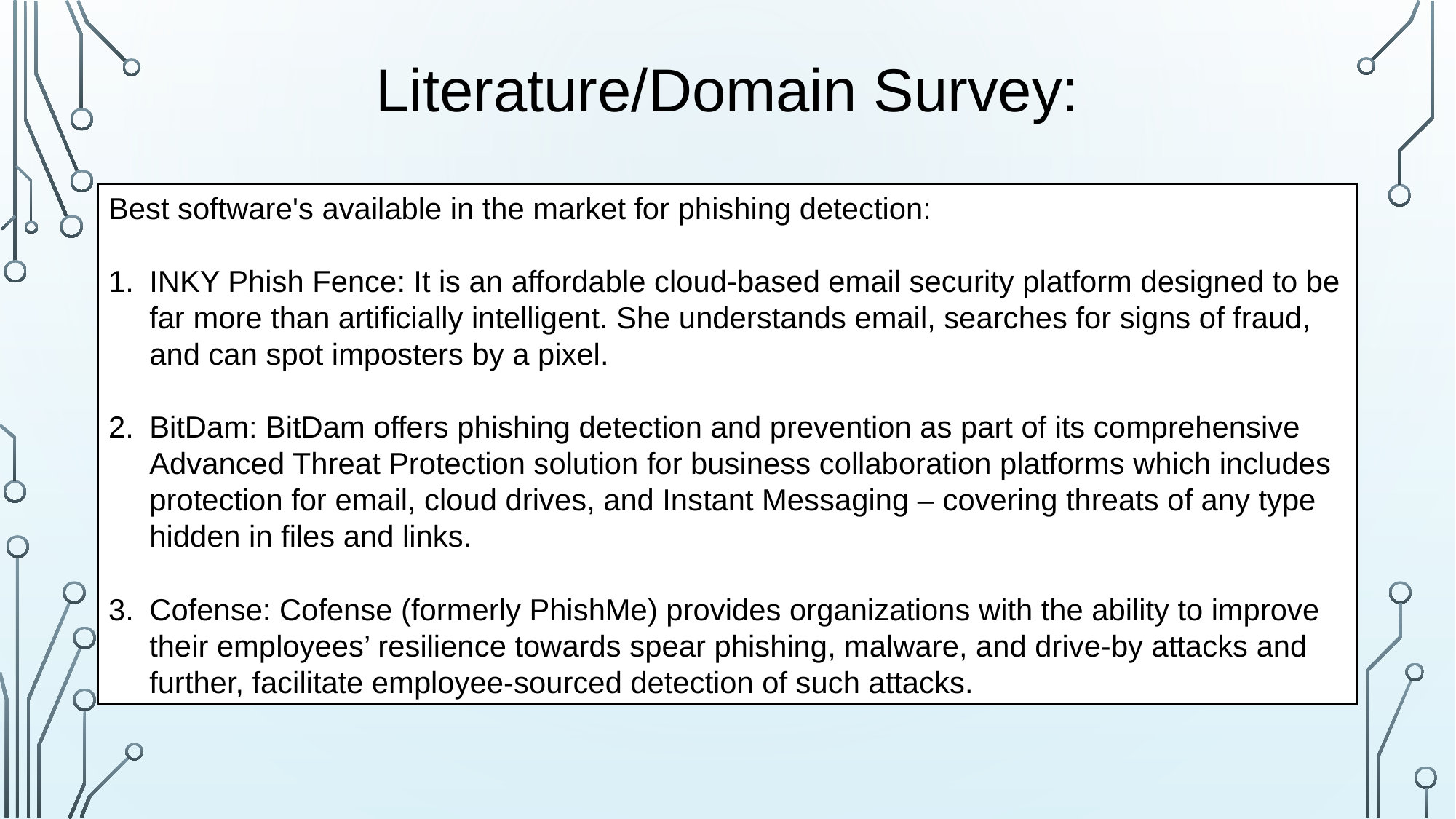

Literature/Domain Survey:
Best software's available in the market for phishing detection:

INKY Phish Fence: It is an affordable cloud-based email security platform designed to be far more than artificially intelligent. She understands email, searches for signs of fraud, and can spot imposters by a pixel.

BitDam: BitDam offers phishing detection and prevention as part of its comprehensive Advanced Threat Protection solution for business collaboration platforms which includes protection for email, cloud drives, and Instant Messaging – covering threats of any type hidden in files and links.

Cofense: Cofense (formerly PhishMe) provides organizations with the ability to improve their employees’ resilience towards spear phishing, malware, and drive-by attacks and further, facilitate employee-sourced detection of such attacks.